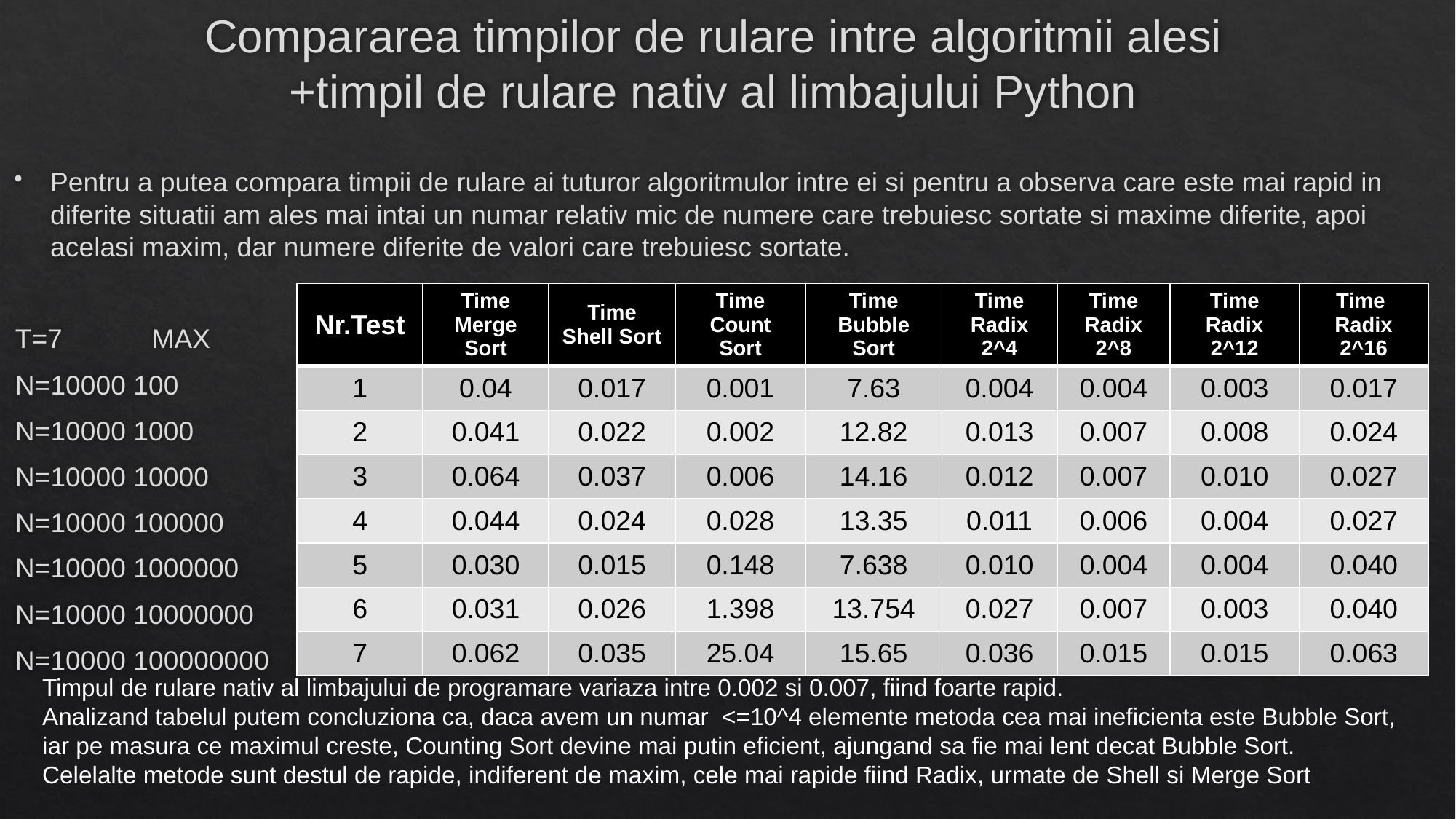

# Compararea timpilor de rulare intre algoritmii alesi +timpil de rulare nativ al limbajului Python
Pentru a putea compara timpii de rulare ai tuturor algoritmulor intre ei si pentru a observa care este mai rapid in diferite situatii am ales mai intai un numar relativ mic de numere care trebuiesc sortate si maxime diferite, apoi acelasi maxim, dar numere diferite de valori care trebuiesc sortate.

T=7            MAX
N=10000 100
N=10000 1000
N=10000 10000
N=10000 100000
N=10000 1000000
N=10000 10000000
N=10000 100000000
| Nr.Test | Time Merge Sort | Time Shell Sort | Time Count Sort | Time Bubble Sort | Time Radix 2^4 | Time Radix 2^8 | Time Radix 2^12 | Time Radix 2^16 |
| --- | --- | --- | --- | --- | --- | --- | --- | --- |
| 1 | 0.04 | 0.017 | 0.001 | 7.63 | 0.004 | 0.004 | 0.003 | 0.017 |
| 2 | 0.041 | 0.022 | 0.002 | 12.82 | 0.013 | 0.007 | 0.008 | 0.024 |
| 3 | 0.064 | 0.037 | 0.006 | 14.16 | 0.012 | 0.007 | 0.010 | 0.027 |
| 4 | 0.044 | 0.024 | 0.028 | 13.35 | 0.011 | 0.006 | 0.004 | 0.027 |
| 5 | 0.030 | 0.015 | 0.148 | 7.638 | 0.010 | 0.004 | 0.004 | 0.040 |
| 6 | 0.031 | 0.026 | 1.398 | 13.754 | 0.027 | 0.007 | 0.003 | 0.040 |
| 7 | 0.062 | 0.035 | 25.04 | 15.65 | 0.036 | 0.015 | 0.015 | 0.063 |
Timpul de rulare nativ al limbajului de programare variaza intre 0.002 si 0.007, fiind foarte rapid.
Analizand tabelul putem concluziona ca, daca avem un numar  <=10^4 elemente metoda cea mai ineficienta este Bubble Sort, iar pe masura ce maximul creste, Counting Sort devine mai putin eficient, ajungand sa fie mai lent decat Bubble Sort.
Celelalte metode sunt destul de rapide, indiferent de maxim, cele mai rapide fiind Radix, urmate de Shell si Merge Sort